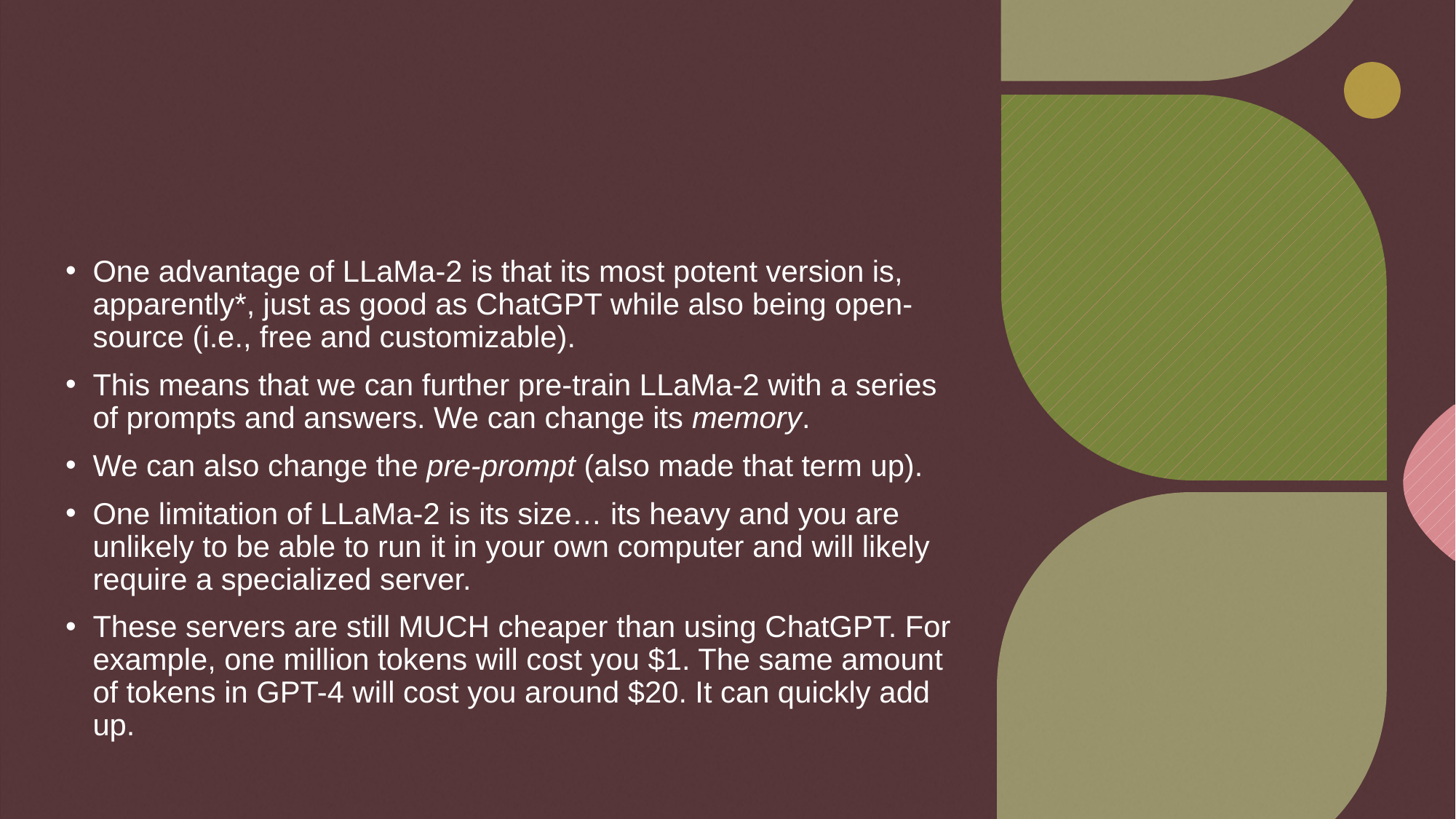

#
One advantage of LLaMa-2 is that its most potent version is, apparently*, just as good as ChatGPT while also being open-source (i.e., free and customizable).
This means that we can further pre-train LLaMa-2 with a series of prompts and answers. We can change its memory.
We can also change the pre-prompt (also made that term up).
One limitation of LLaMa-2 is its size… its heavy and you are unlikely to be able to run it in your own computer and will likely require a specialized server.
These servers are still MUCH cheaper than using ChatGPT. For example, one million tokens will cost you $1. The same amount of tokens in GPT-4 will cost you around $20. It can quickly add up.